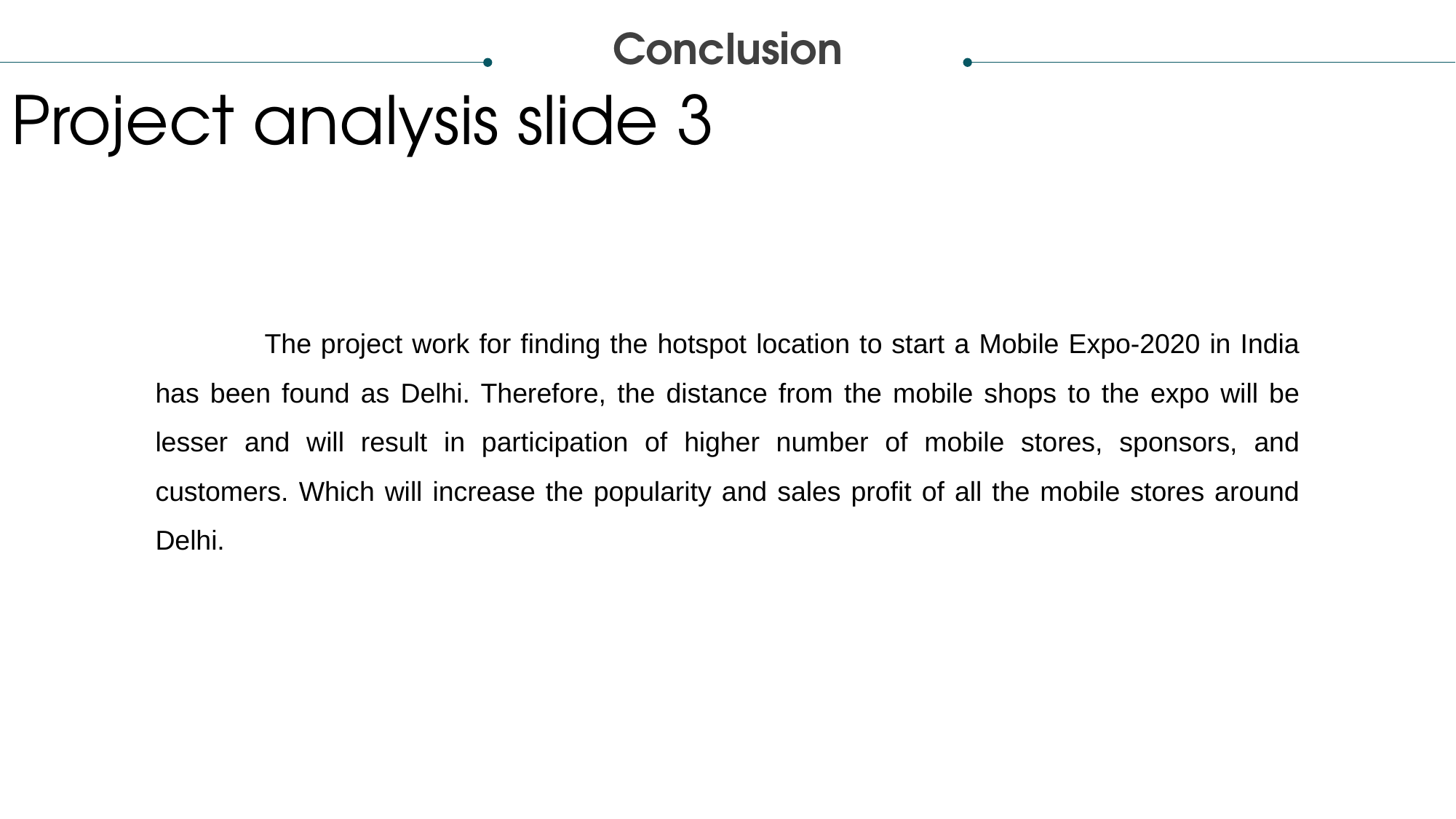

Conclusion
Project analysis slide 3
	The project work for finding the hotspot location to start a Mobile Expo-2020 in India has been found as Delhi. Therefore, the distance from the mobile shops to the expo will be lesser and will result in participation of higher number of mobile stores, sponsors, and customers. Which will increase the popularity and sales profit of all the mobile stores around Delhi.